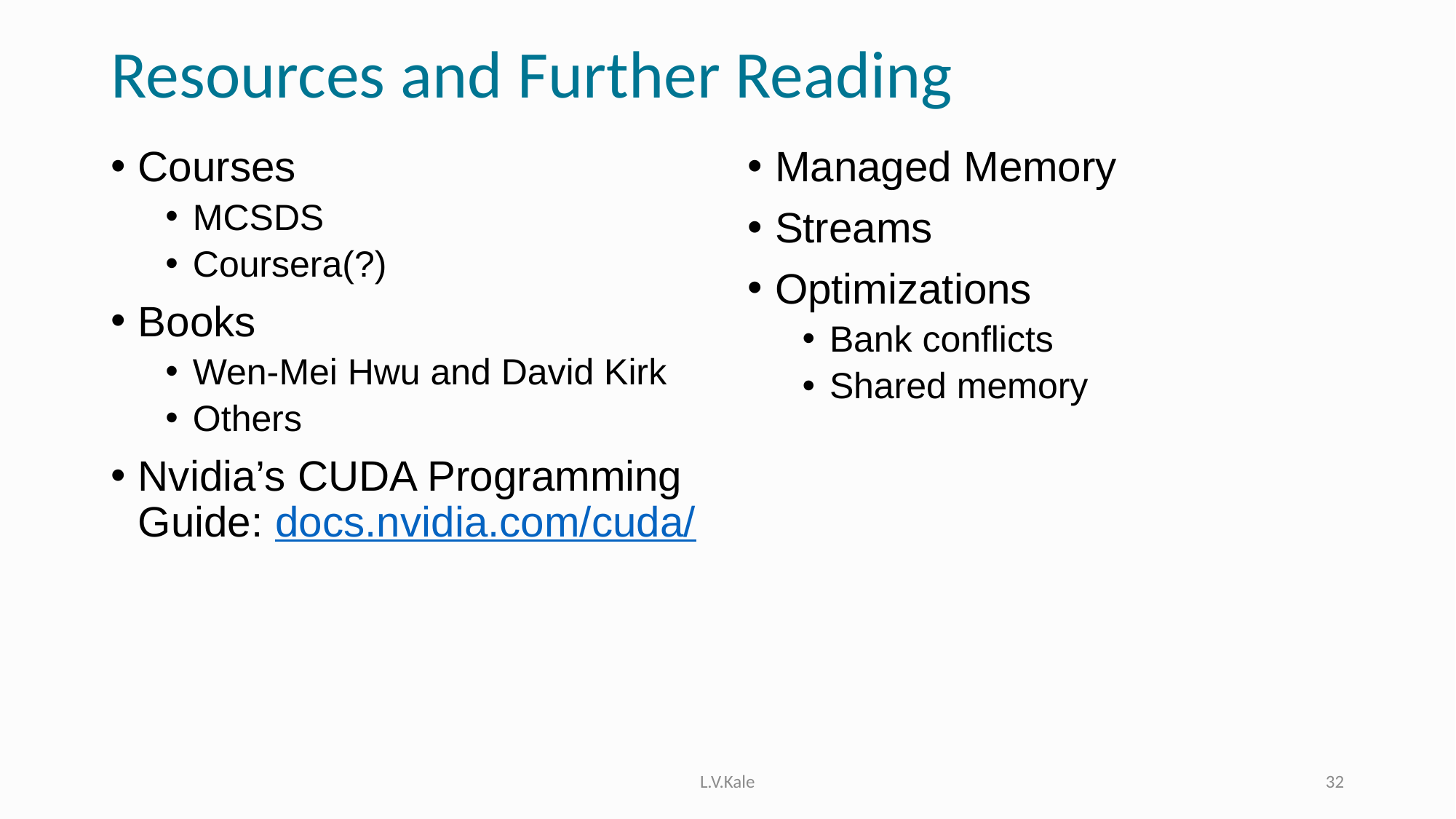

# Resources and Further Reading
Courses
MCSDS
Coursera(?)
Books
Wen-Mei Hwu and David Kirk
Others
Nvidia’s CUDA Programming Guide: docs.nvidia.com/cuda/

Managed Memory
Streams
Optimizations
Bank conflicts
Shared memory

L.V.Kale
32